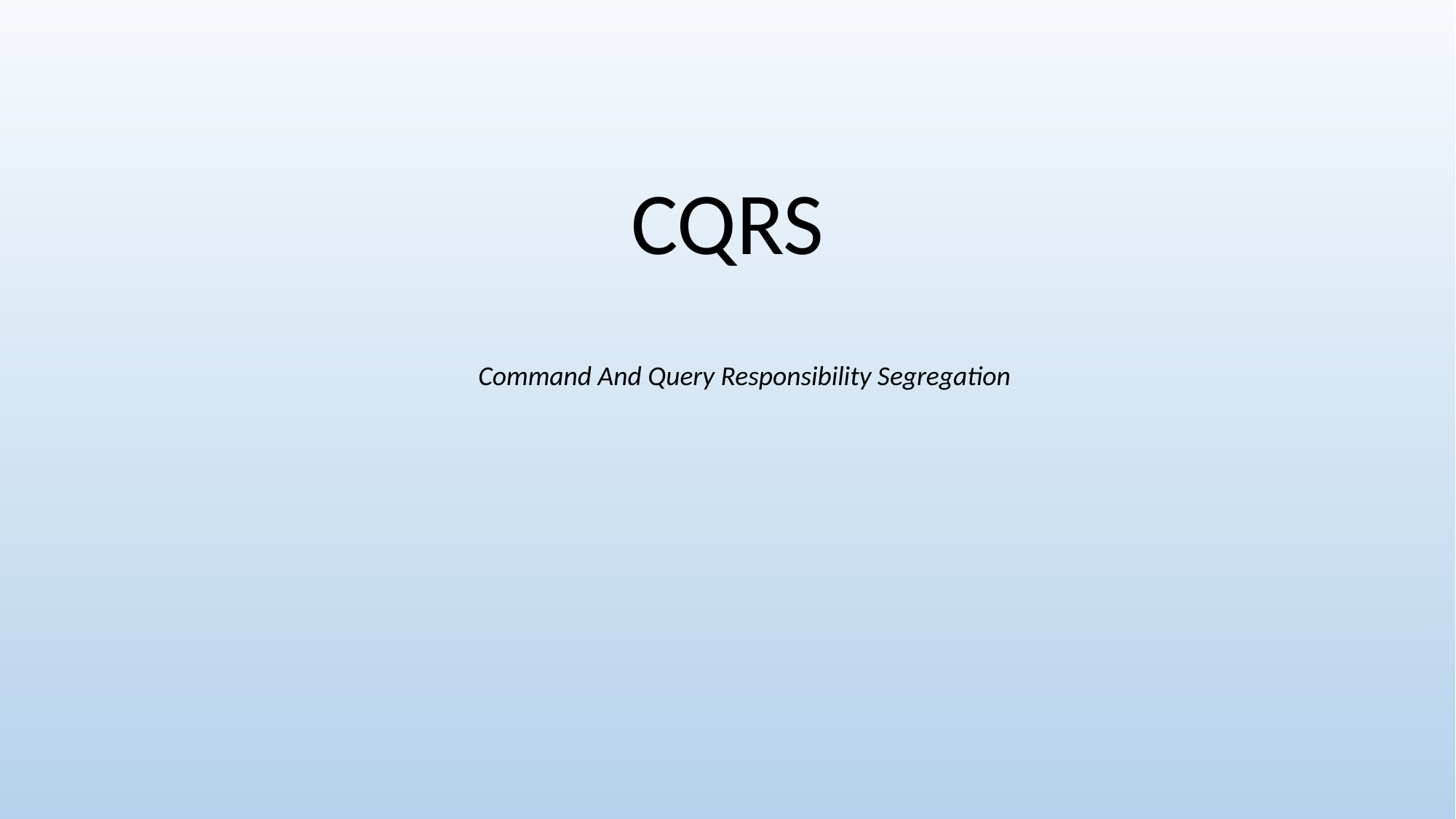

# CQRS
Command And Query Responsibility Segregation